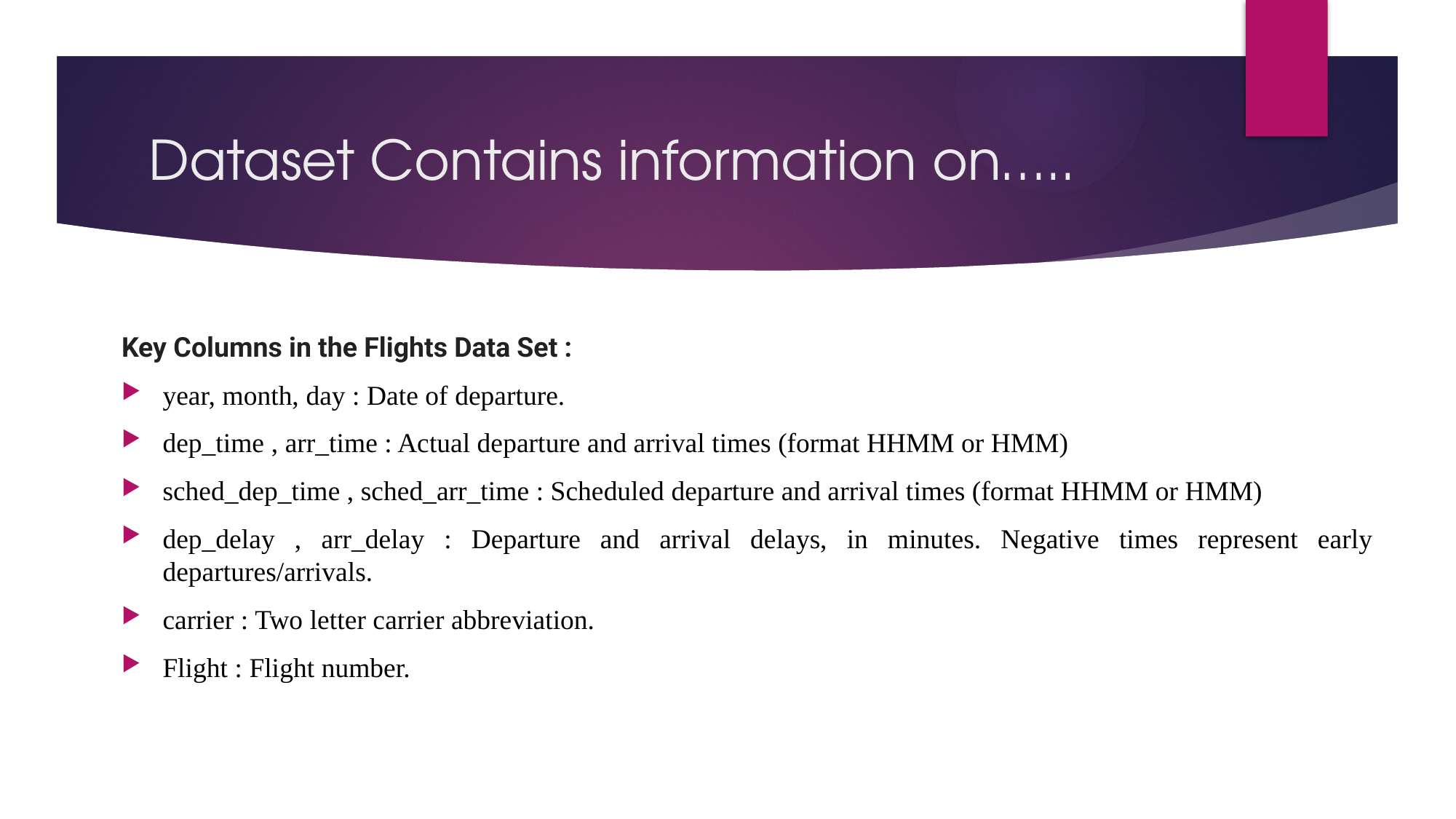

# Dataset Contains information on…..

Key Columns in the Flights Data Set :
year, month, day : Date of departure.
dep_time , arr_time : Actual departure and arrival times (format HHMM or HMM)
sched_dep_time , sched_arr_time : Scheduled departure and arrival times (format HHMM or HMM)
dep_delay , arr_delay : Departure and arrival delays, in minutes. Negative times represent early departures/arrivals.
carrier : Two letter carrier abbreviation.
Flight : Flight number.